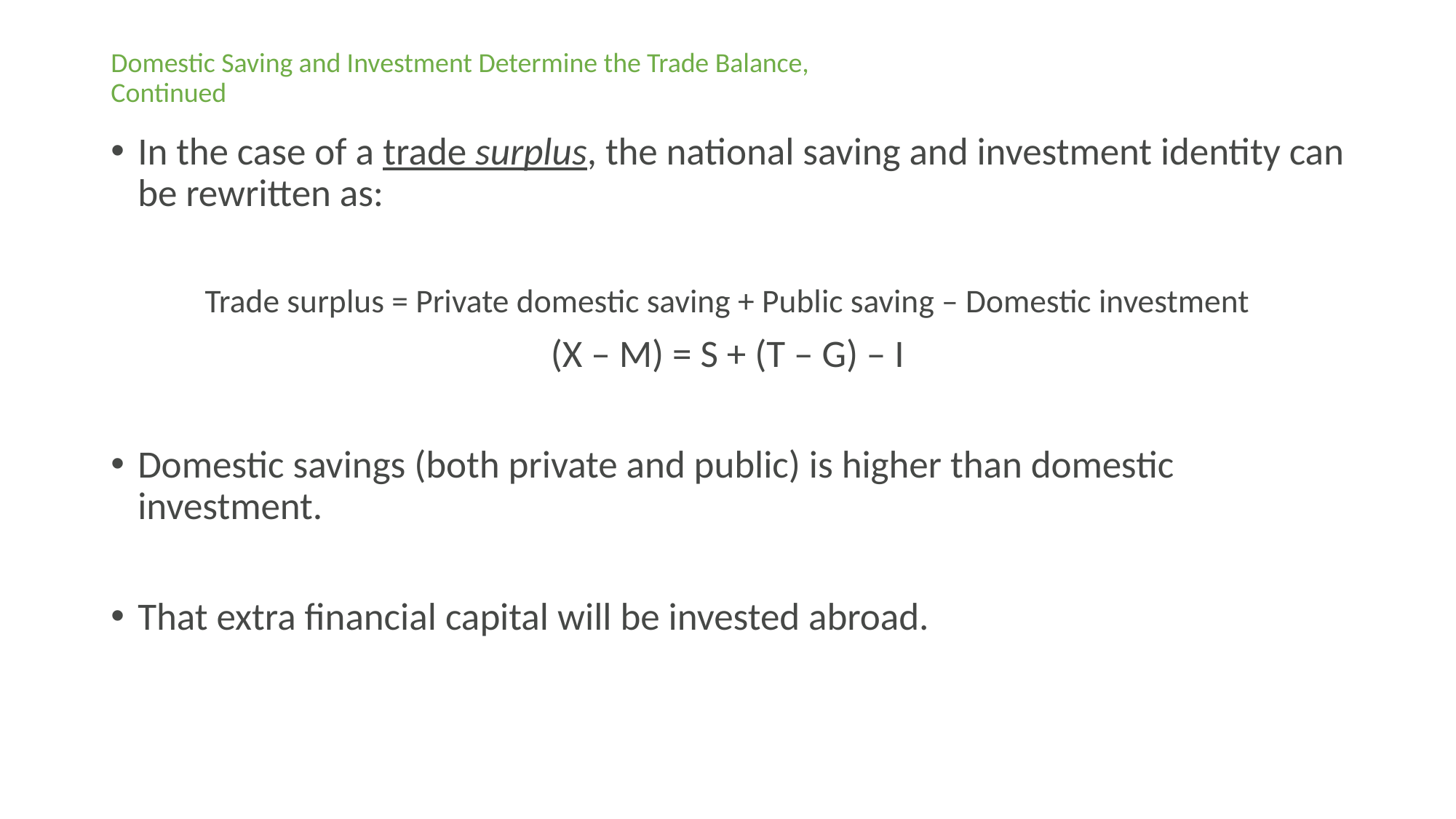

# Domestic Saving and Investment Determine the Trade Balance, Continued
In the case of a trade surplus, the national saving and investment identity can be rewritten as:

Trade surplus = Private domestic saving + Public saving – Domestic investment
(X – M) = S + (T – G) – I

Domestic savings (both private and public) is higher than domestic investment.

That extra financial capital will be invested abroad.